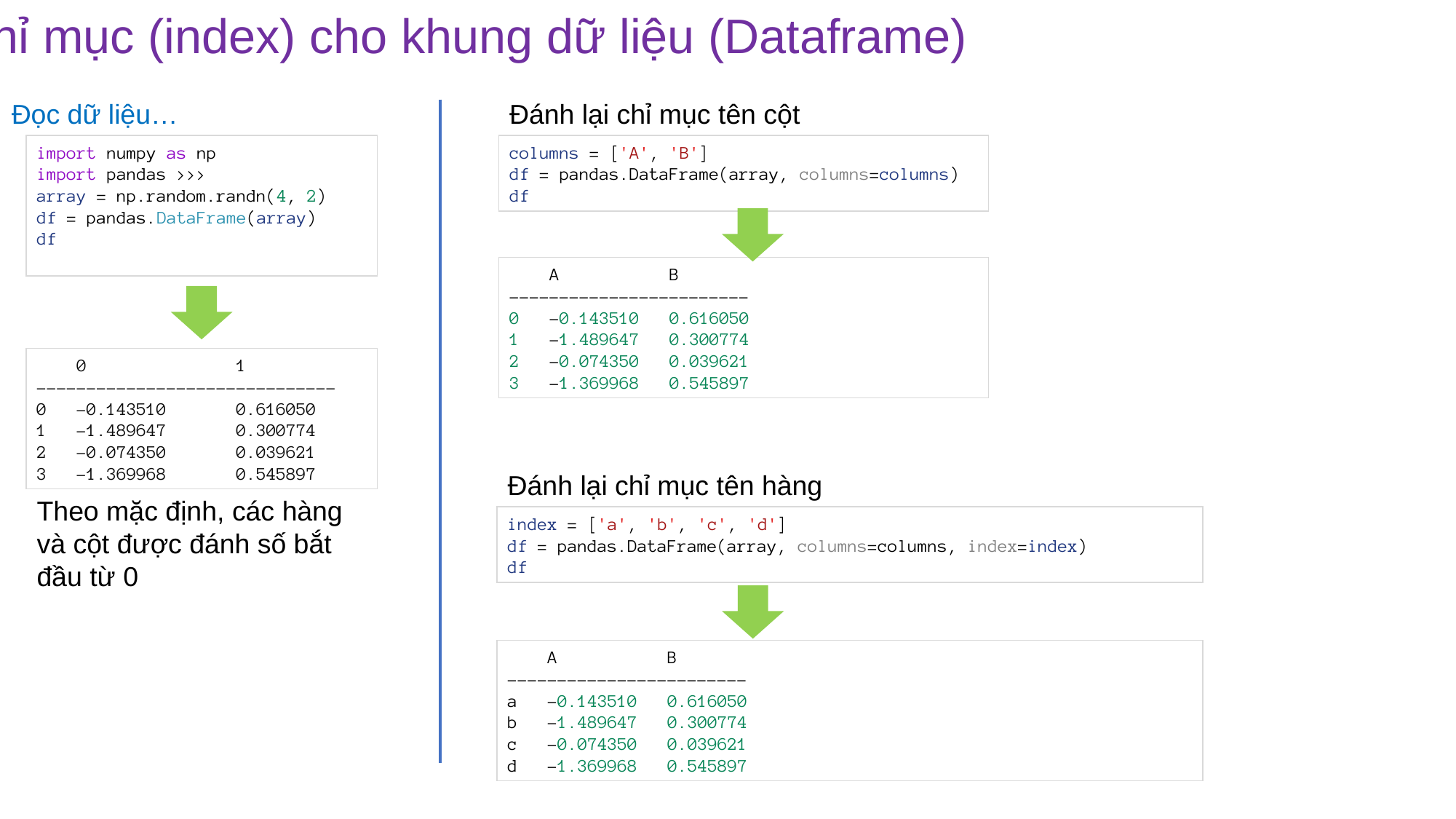

Lập chỉ mục (index) cho khung dữ liệu (Dataframe)
Đọc dữ liệu…
import numpy as np
import pandas >>>
array = np.random.randn(4, 2)
df = pandas.DataFrame(array)
df

Đánh lại chỉ mục tên cột
columns = ['A', 'B']
df = pandas.DataFrame(array, columns=columns)
df

    A           B
------------------------
0   -0.143510   0.616050
1   -1.489647   0.300774
2   -0.074350   0.039621
3   -1.369968   0.545897

    0               1
------------------------------
0   -0.143510       0.616050
1   -1.489647       0.300774
2   -0.074350       0.039621
3   -1.369968       0.545897
Đánh lại chỉ mục tên hàng
Theo mặc định, các hàng và cột được đánh số bắt đầu từ 0
index = ['a', 'b', 'c', 'd']
df = pandas.DataFrame(array, columns=columns, index=index)
df

    A           B
------------------------
a   -0.143510   0.616050
b   -1.489647   0.300774
c   -0.074350   0.039621
d   -1.369968   0.545897